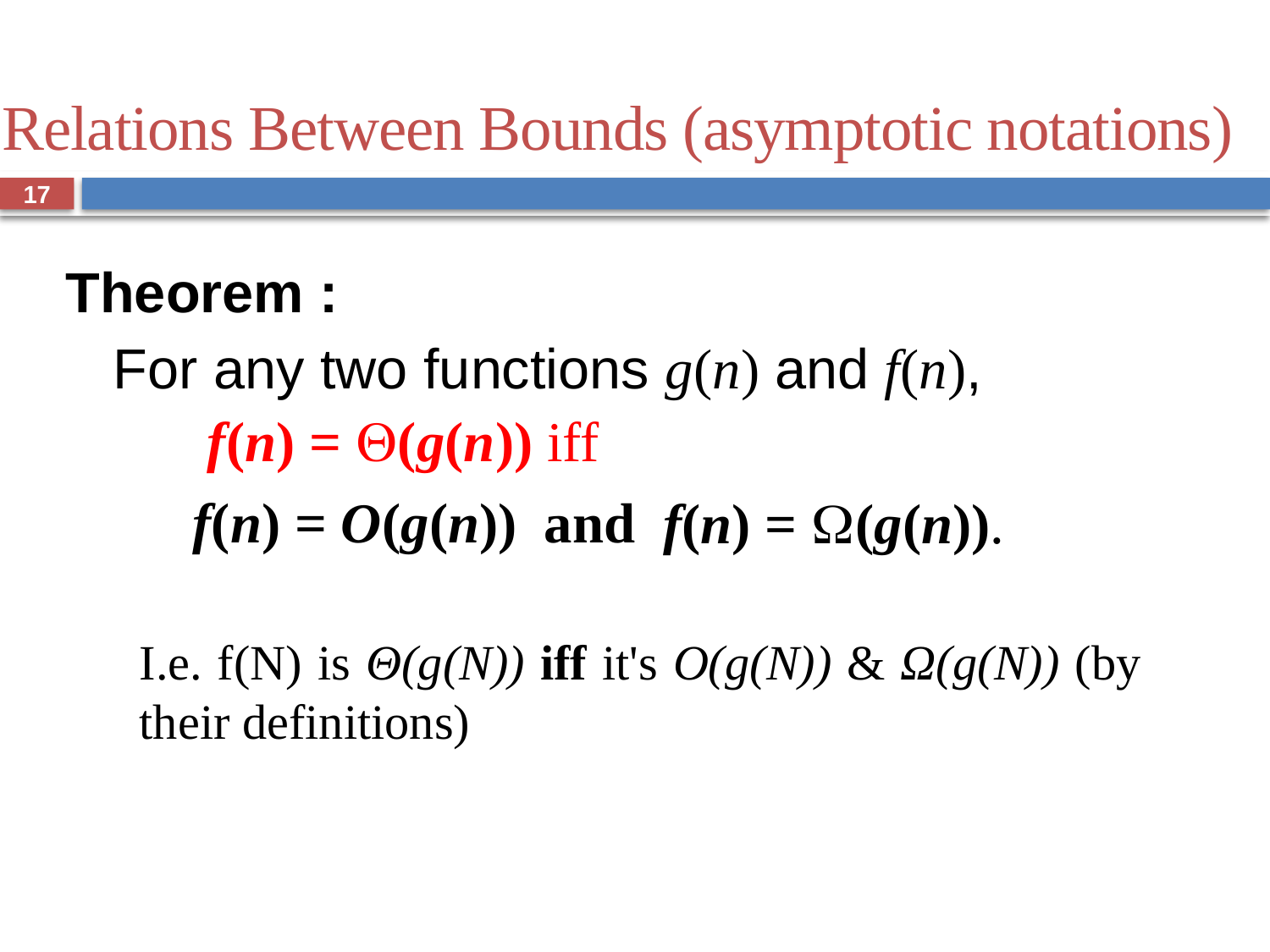

Relations Between Bounds (asymptotic notations)

17
Theorem :
For any two functions g(n) and f(n),
f(n) = Θ(g(n)) iff
f(n) = Ω(g(n)).
f(n) = O(g(n))
and
I.e. f(N) is Θ(g(N)) iff it's O(g(N)) & Ω(g(N)) (by their definitions)